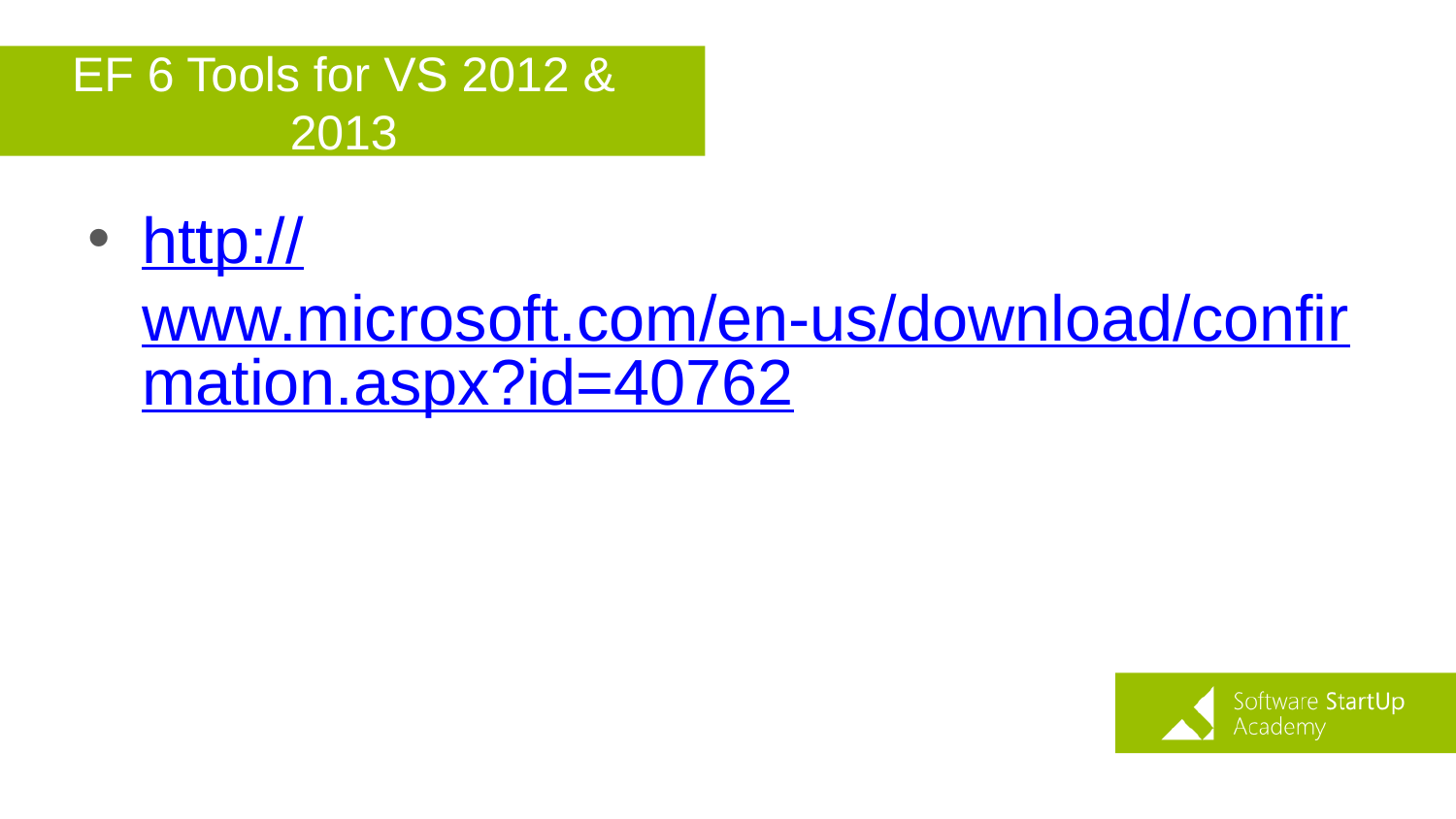

# EF 6 Tools for VS 2012 & 2013
http://www.microsoft.com/en-us/download/confirmation.aspx?id=40762